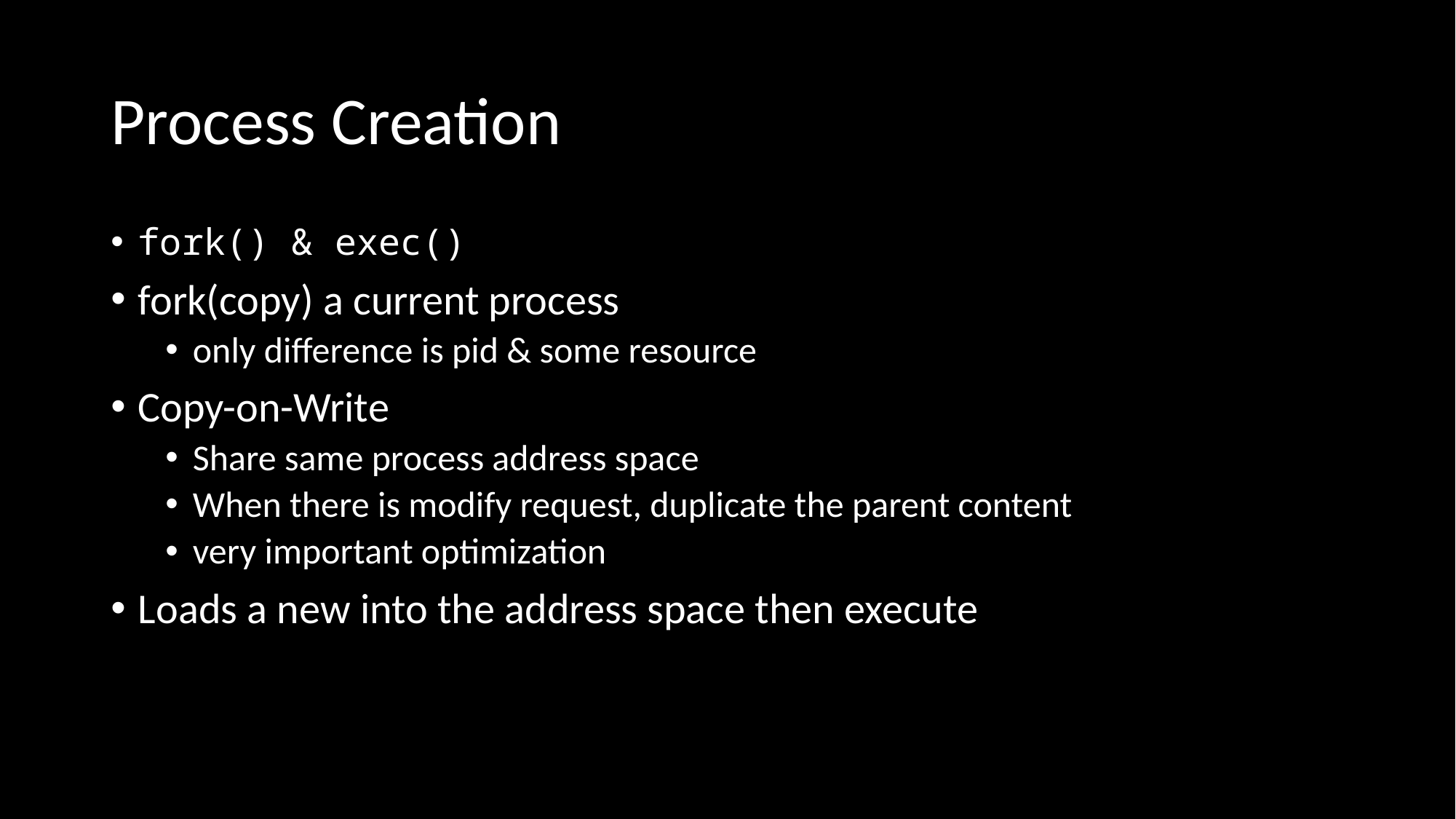

# Process Creation
fork() & exec()
fork(copy) a current process
only difference is pid & some resource
Copy-on-Write
Share same process address space
When there is modify request, duplicate the parent content
very important optimization
Loads a new into the address space then execute